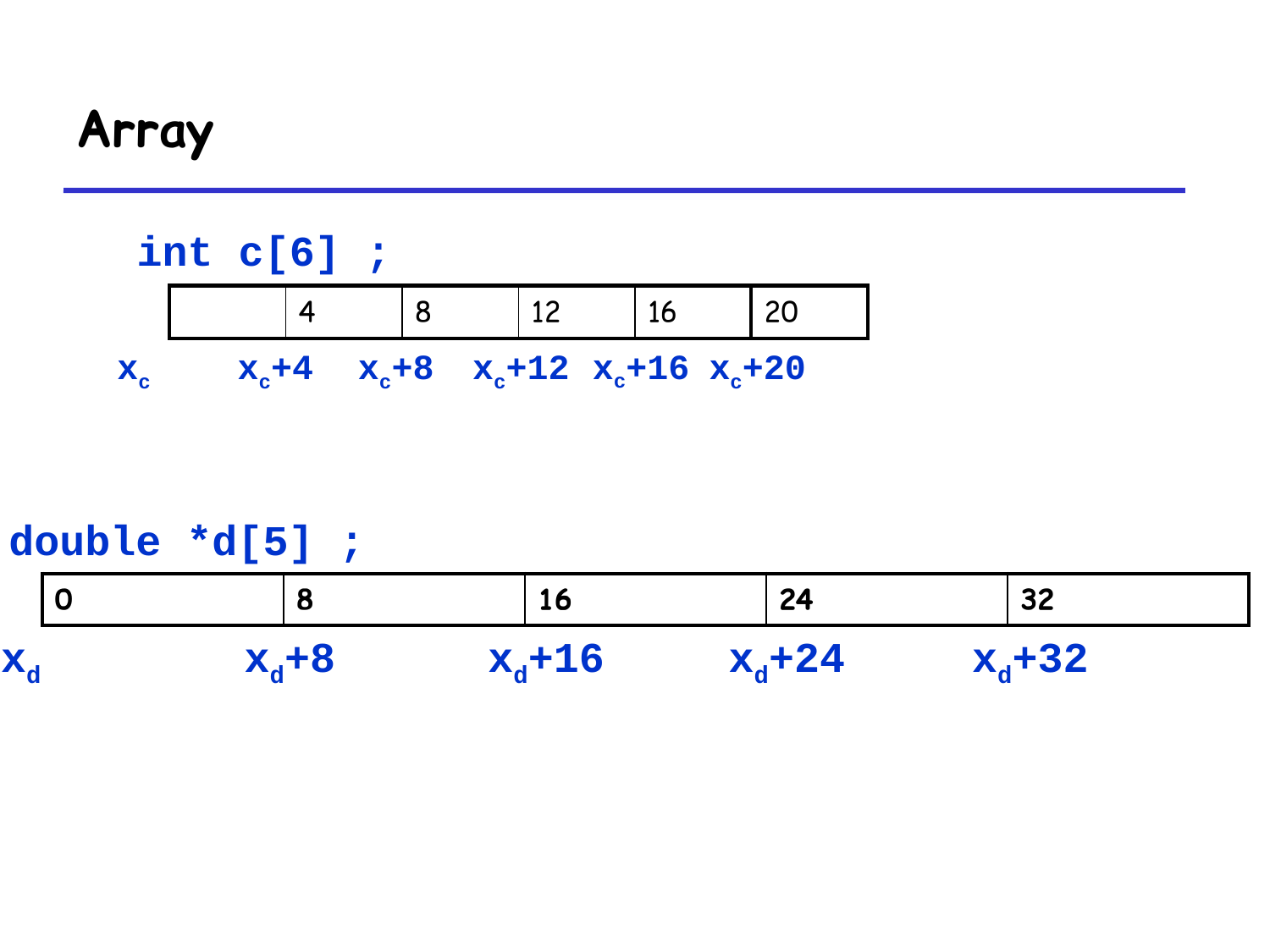

# Array
int c[6] ;
|  | 4 | 8 | 12 | 16 | 20 |
| --- | --- | --- | --- | --- | --- |
xc+16
xc
xc+4
xc+8
xc+12
xc+20
double *d[5] ;
| 0 | 8 | 16 | 24 | 32 |
| --- | --- | --- | --- | --- |
xd
xd+8
xd+16
xd+24
xd+32
7